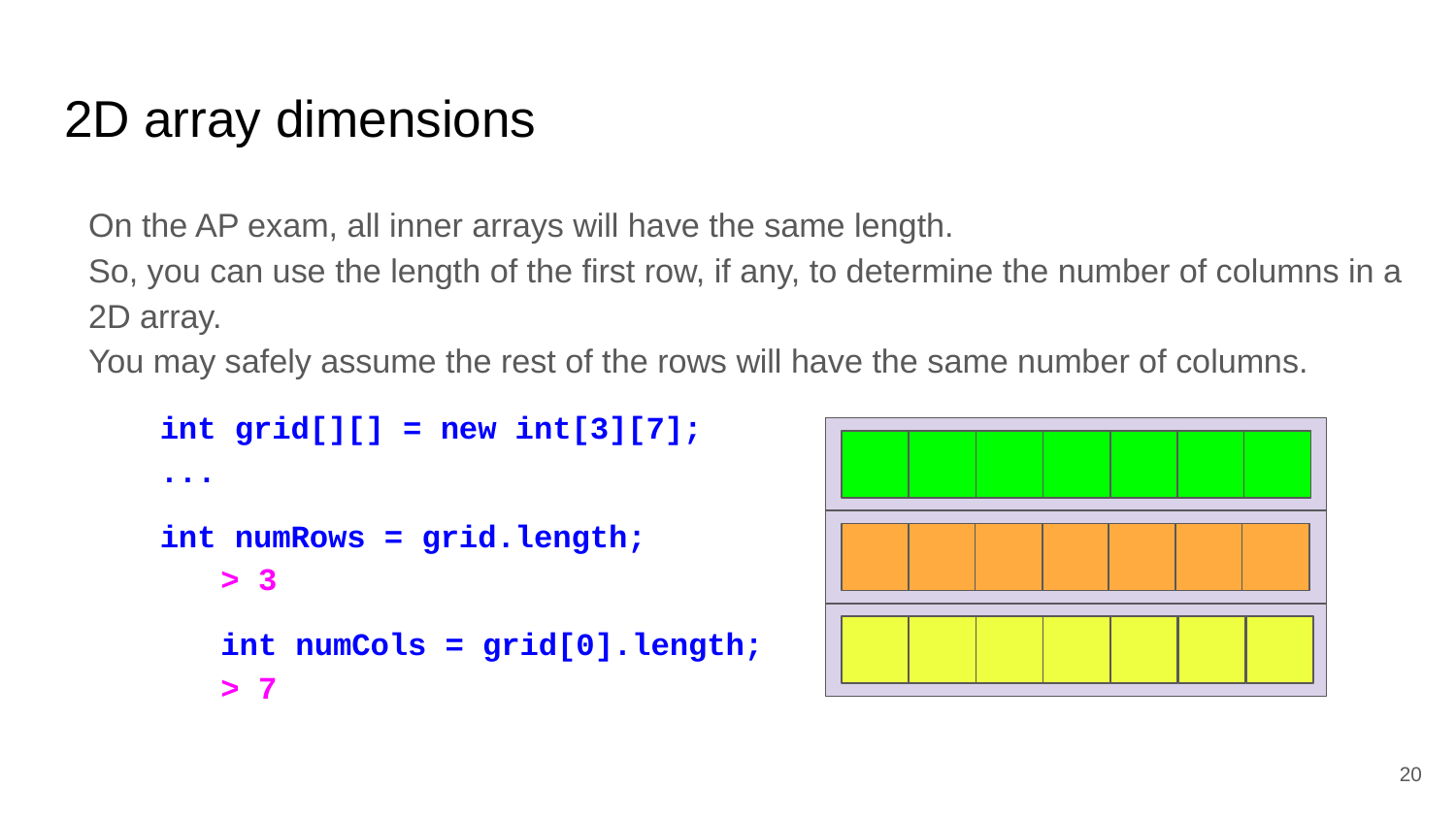

# 2D array dimensions
On the AP exam, all inner arrays will have the same length.
So, you can use the length of the first row, if any, to determine the number of columns in a 2D array.
You may safely assume the rest of the rows will have the same number of columns.
int grid[][] = new int[3][7];
...
int numRows = grid.length;
	> 3
	int numCols = grid[0].length;
	> 7

20